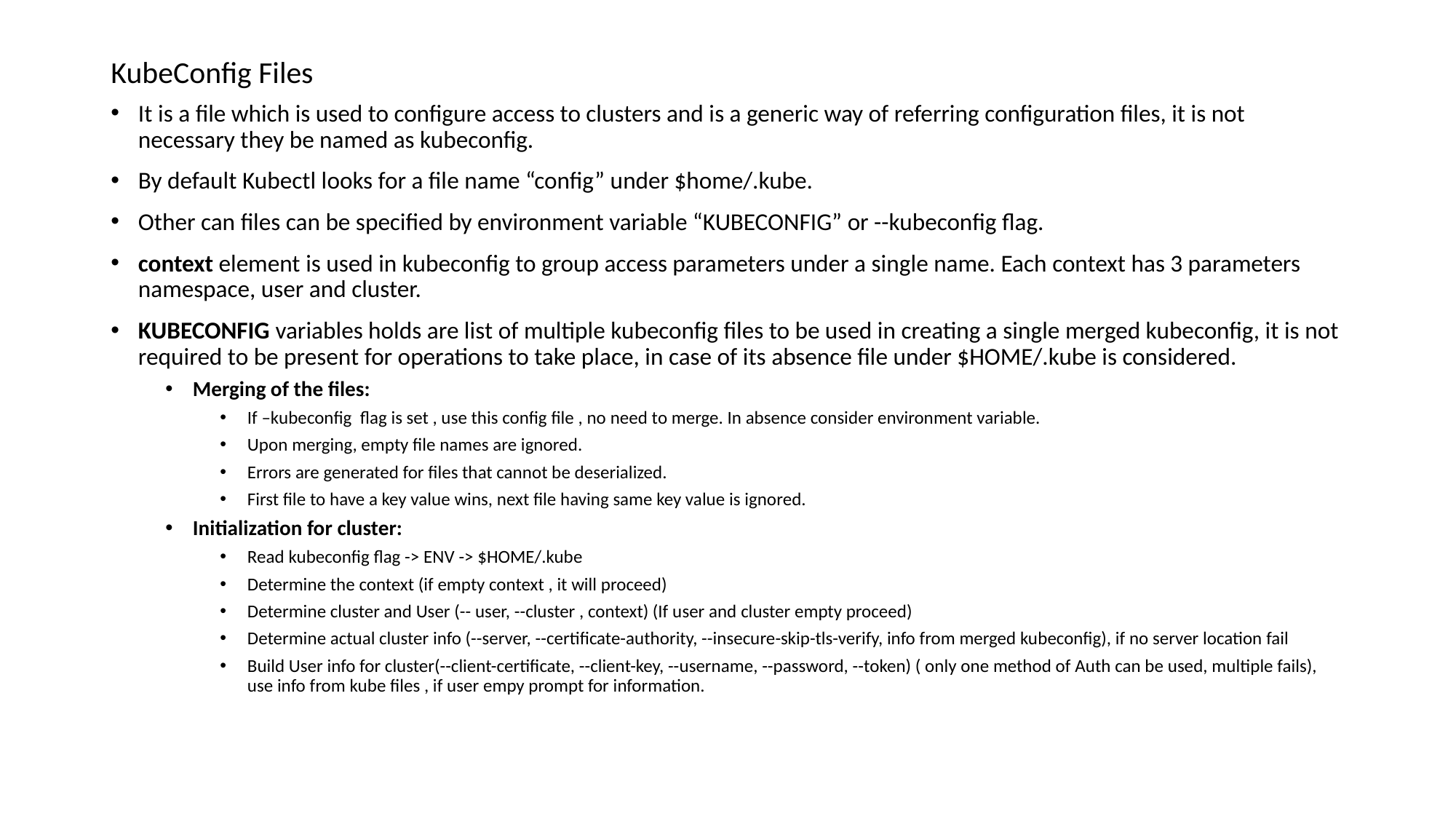

# KubeConfig Files
It is a file which is used to configure access to clusters and is a generic way of referring configuration files, it is not necessary they be named as kubeconfig.
By default Kubectl looks for a file name “config” under $home/.kube.
Other can files can be specified by environment variable “KUBECONFIG” or --kubeconfig flag.
context element is used in kubeconfig to group access parameters under a single name. Each context has 3 parameters namespace, user and cluster.
KUBECONFIG variables holds are list of multiple kubeconfig files to be used in creating a single merged kubeconfig, it is not required to be present for operations to take place, in case of its absence file under $HOME/.kube is considered.
Merging of the files:
If –kubeconfig  flag is set , use this config file , no need to merge. In absence consider environment variable.
Upon merging, empty file names are ignored.
Errors are generated for files that cannot be deserialized.
First file to have a key value wins, next file having same key value is ignored.
Initialization for cluster:
Read kubeconfig flag -> ENV -> $HOME/.kube
Determine the context (if empty context , it will proceed)
Determine cluster and User (-- user, --cluster , context) (If user and cluster empty proceed)
Determine actual cluster info (--server, --certificate-authority, --insecure-skip-tls-verify, info from merged kubeconfig), if no server location fail
Build User info for cluster(--client-certificate, --client-key, --username, --password, --token) ( only one method of Auth can be used, multiple fails), use info from kube files , if user empy prompt for information.